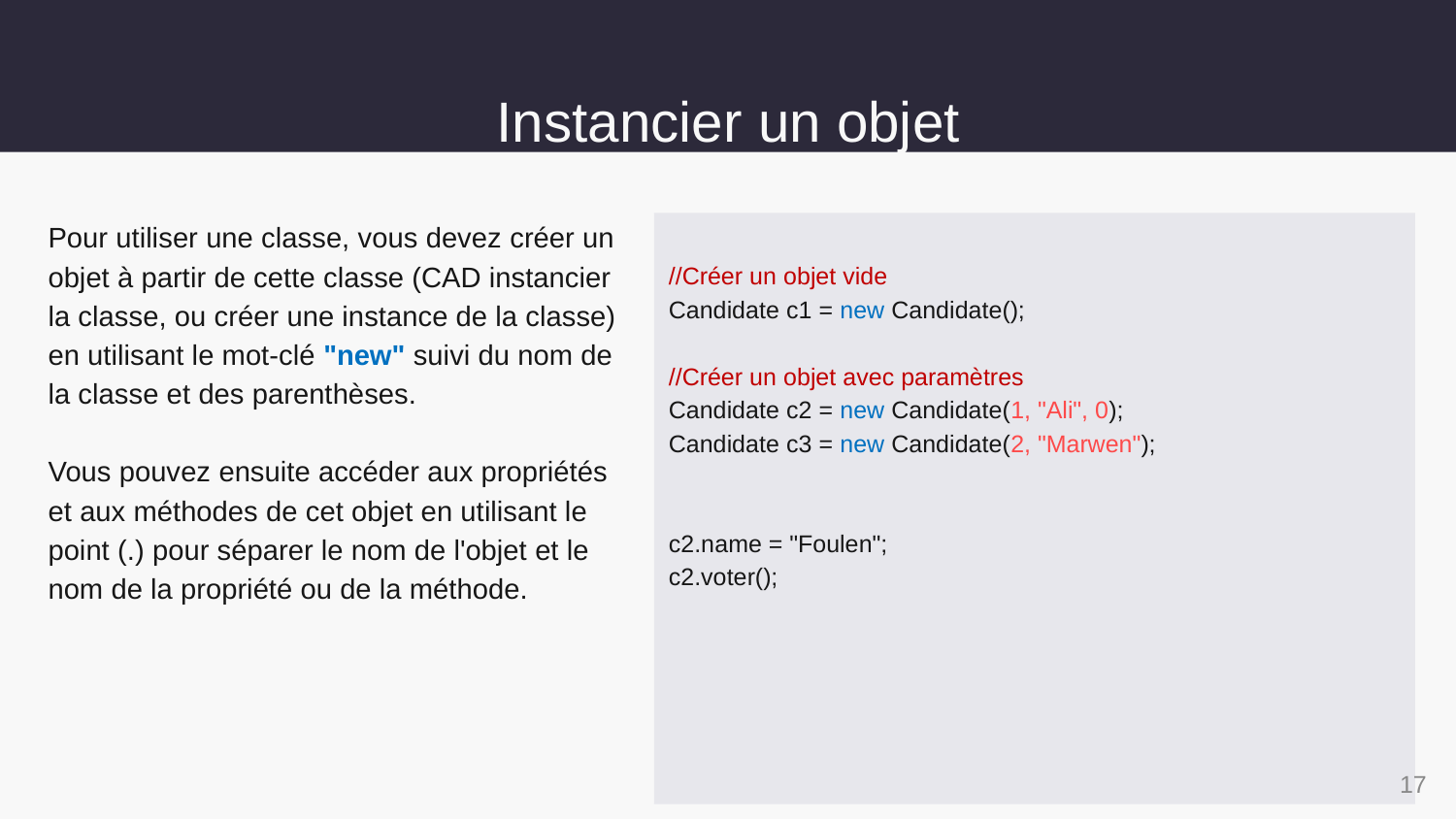

# Instancier un objet
Pour utiliser une classe, vous devez créer un objet à partir de cette classe (CAD instancier la classe, ou créer une instance de la classe) en utilisant le mot-clé "new" suivi du nom de la classe et des parenthèses.

Vous pouvez ensuite accéder aux propriétés et aux méthodes de cet objet en utilisant le point (.) pour séparer le nom de l'objet et le nom de la propriété ou de la méthode.

//Créer un objet vide
Candidate c1 = new Candidate();

//Créer un objet avec paramètres
Candidate c2 = new Candidate(1, "Ali", 0);
Candidate c3 = new Candidate(2, "Marwen");

c2.name = "Foulen";
c2.voter();

17